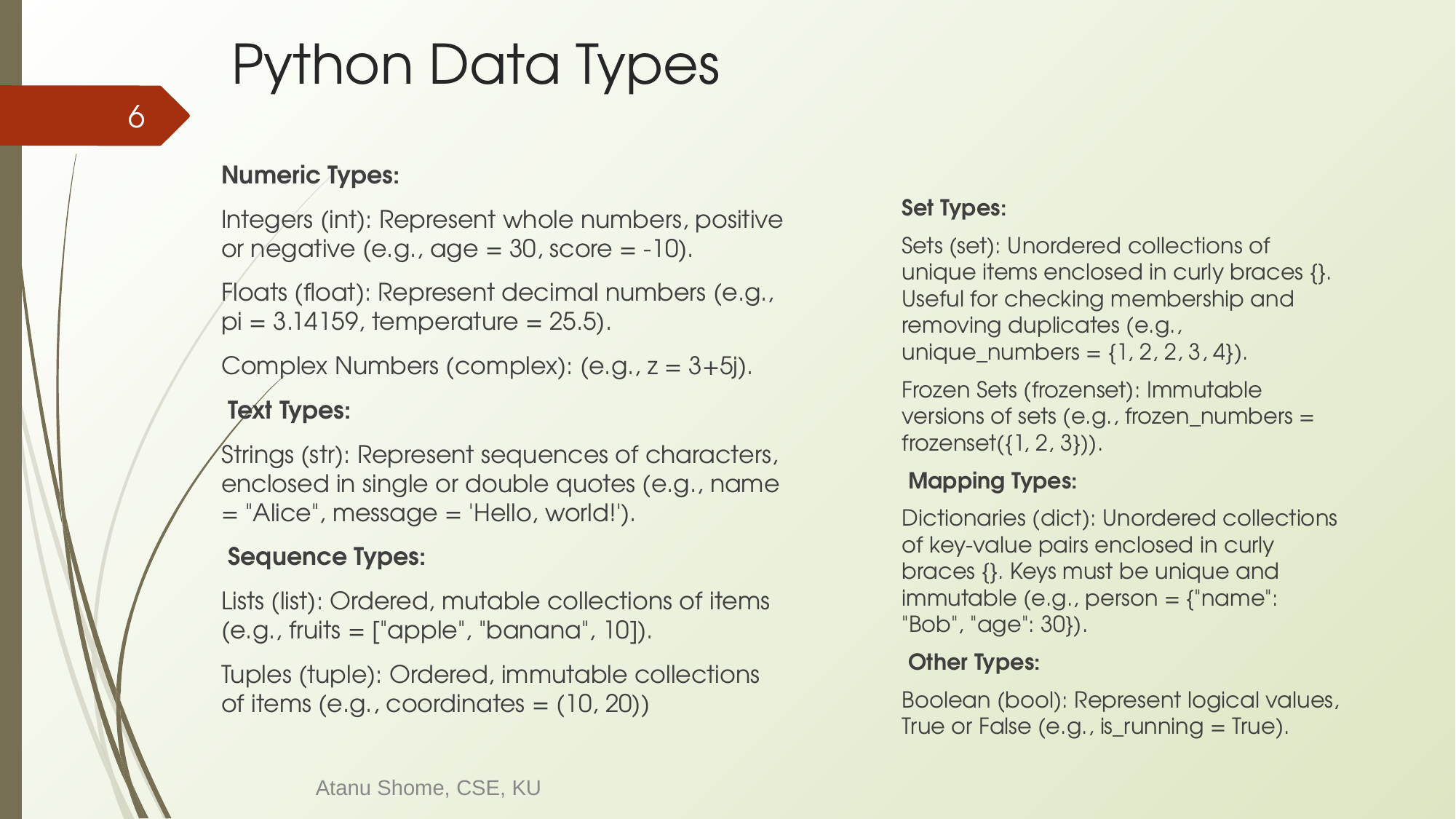

# Python Data Types
6
Numeric Types:
Integers (int): Represent whole numbers, positive or negative (e.g., age = 30, score = -10).
Floats (float): Represent decimal numbers (e.g., pi = 3.14159, temperature = 25.5).
Complex Numbers (complex): (e.g., z = 3+5j).
 Text Types:
Strings (str): Represent sequences of characters, enclosed in single or double quotes (e.g., name = "Alice", message = 'Hello, world!').
 Sequence Types:
Lists (list): Ordered, mutable collections of items (e.g., fruits = ["apple", "banana", 10]).
Tuples (tuple): Ordered, immutable collections of items (e.g., coordinates = (10, 20))
Set Types:
Sets (set): Unordered collections of unique items enclosed in curly braces {}. Useful for checking membership and removing duplicates (e.g., unique_numbers = {1, 2, 2, 3, 4}).
Frozen Sets (frozenset): Immutable versions of sets (e.g., frozen_numbers = frozenset({1, 2, 3})).
 Mapping Types:
Dictionaries (dict): Unordered collections of key-value pairs enclosed in curly braces {}. Keys must be unique and immutable (e.g., person = {"name": "Bob", "age": 30}).
 Other Types:
Boolean (bool): Represent logical values, True or False (e.g., is_running = True).
Atanu Shome, CSE, KU